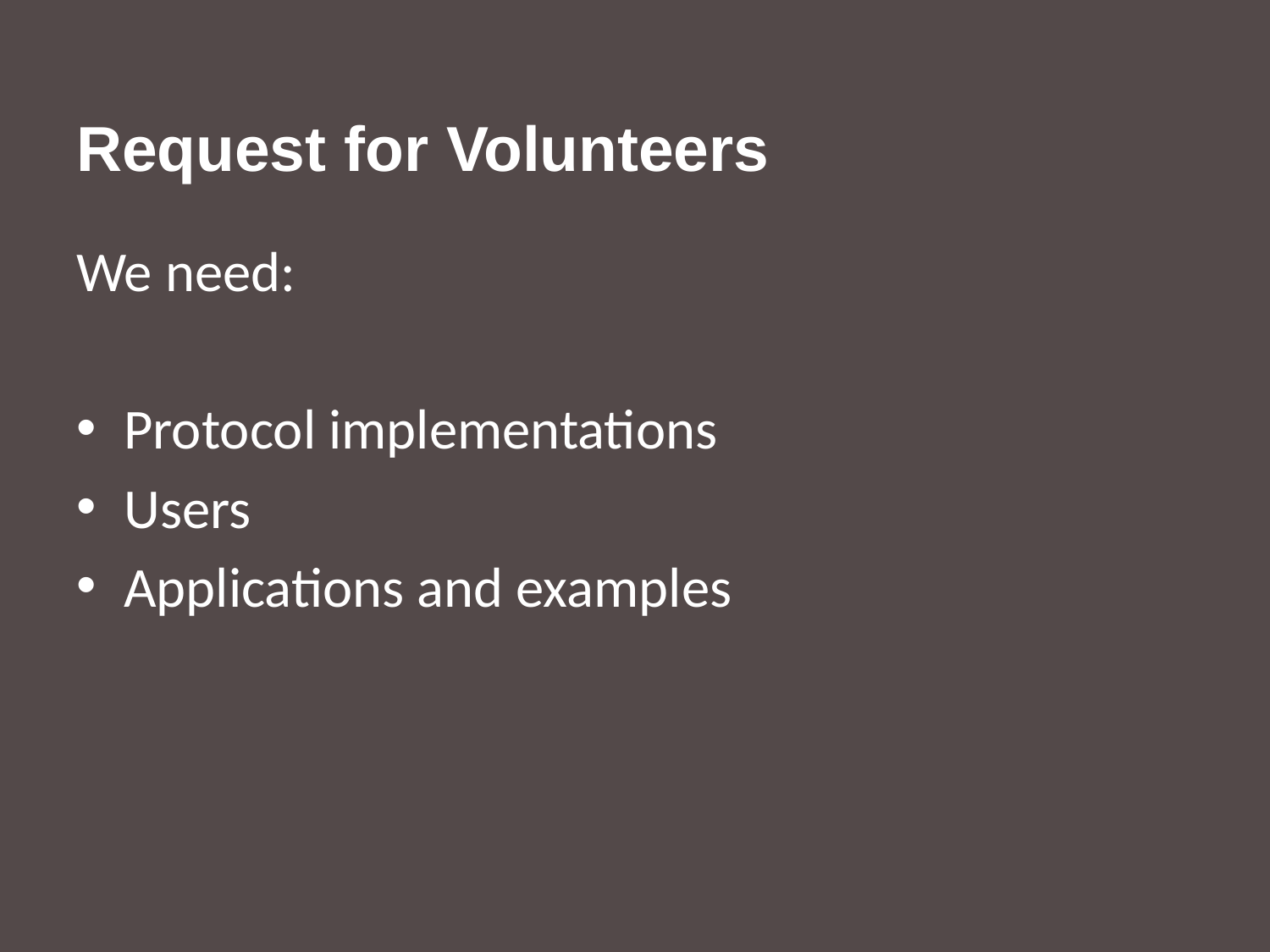

# Request for Volunteers
We need:

Protocol implementations
Users
Applications and examples